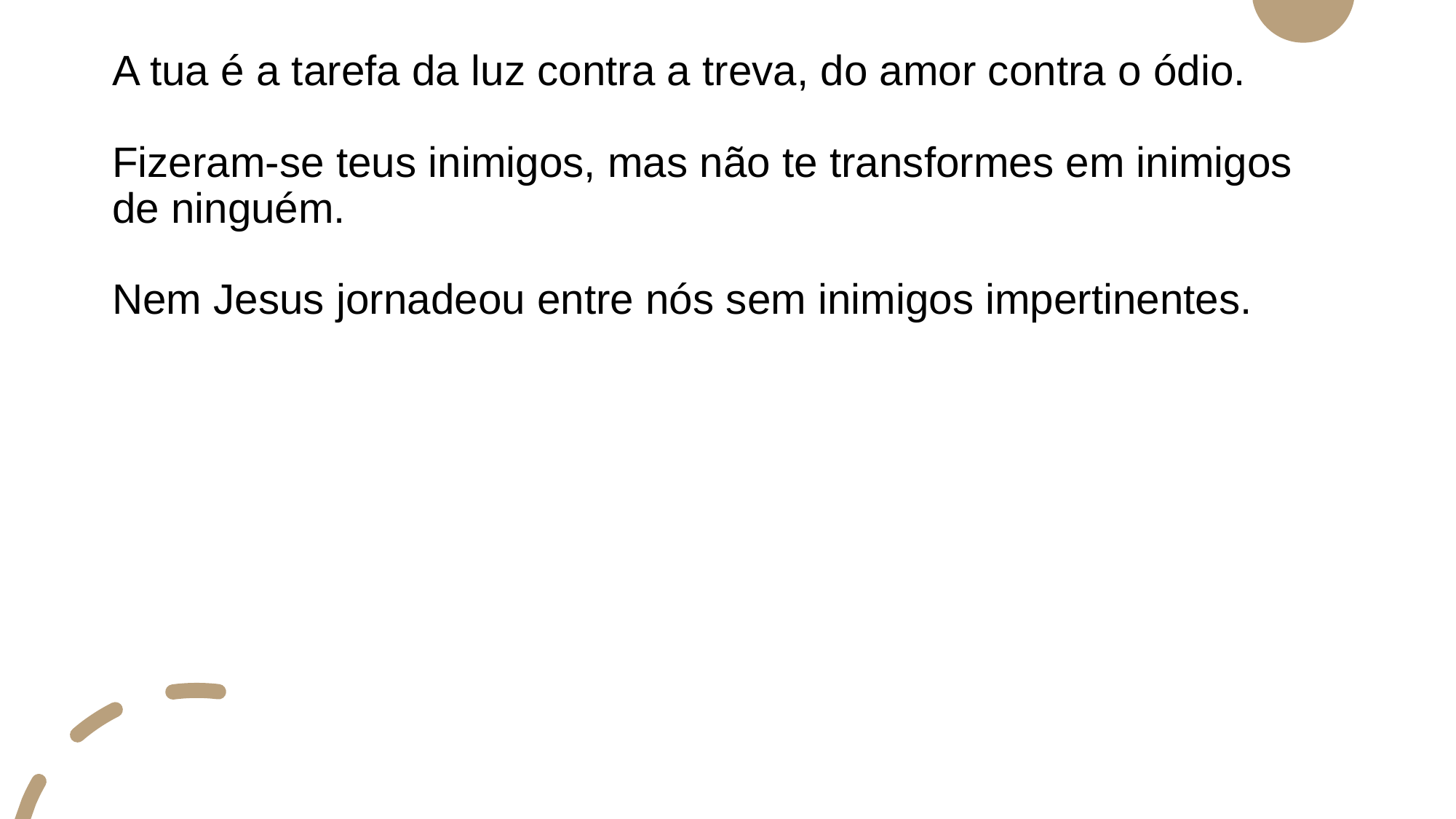

A tua é a tarefa da luz contra a treva, do amor contra o ódio.
Fizeram-se teus inimigos, mas não te transformes em inimigos de ninguém.
Nem Jesus jornadeou entre nós sem inimigos impertinentes.